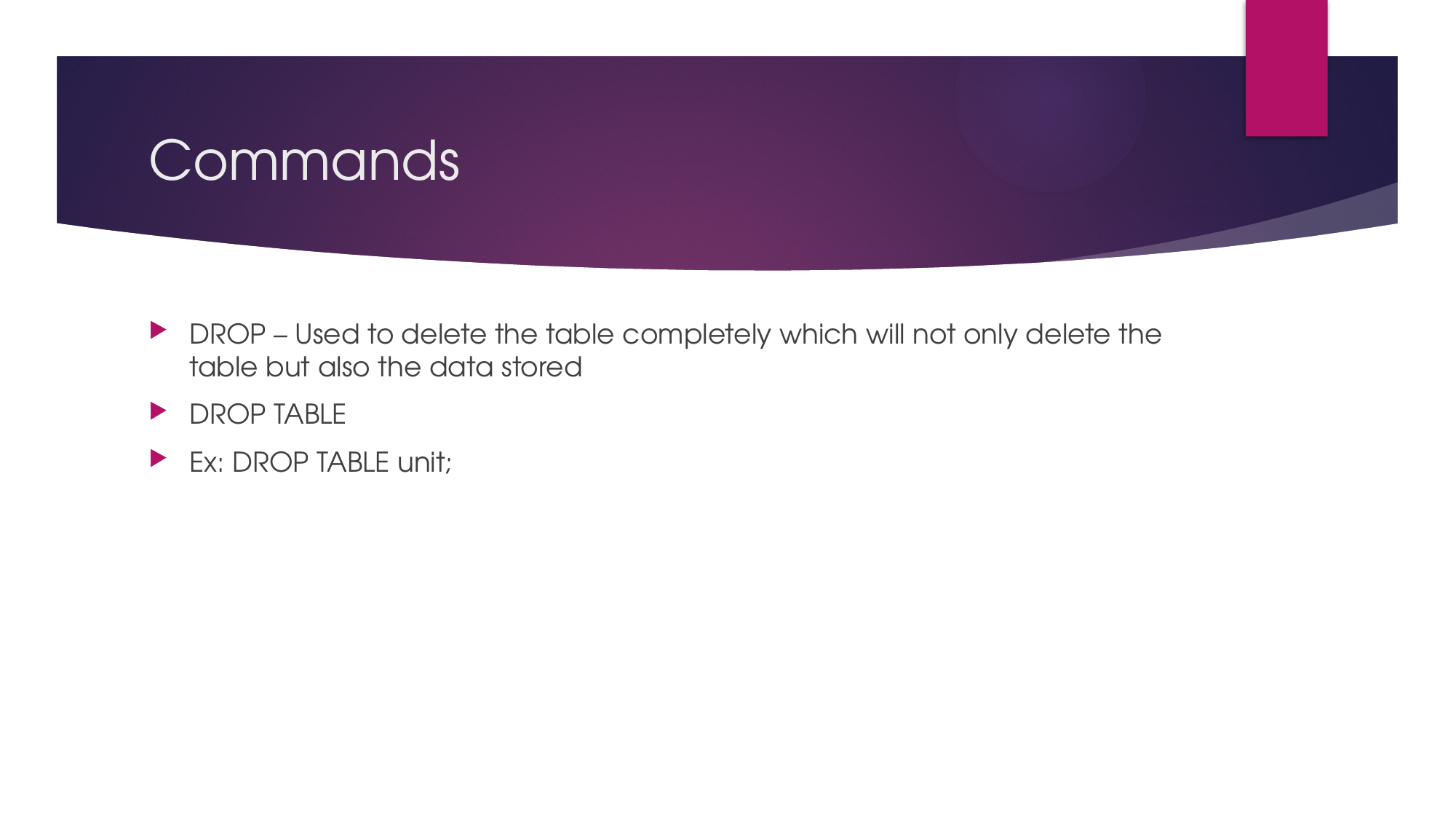

# Commands
DROP – Used to delete the table completely which will not only delete the table but also the data stored
DROP TABLE
Ex: DROP TABLE unit;